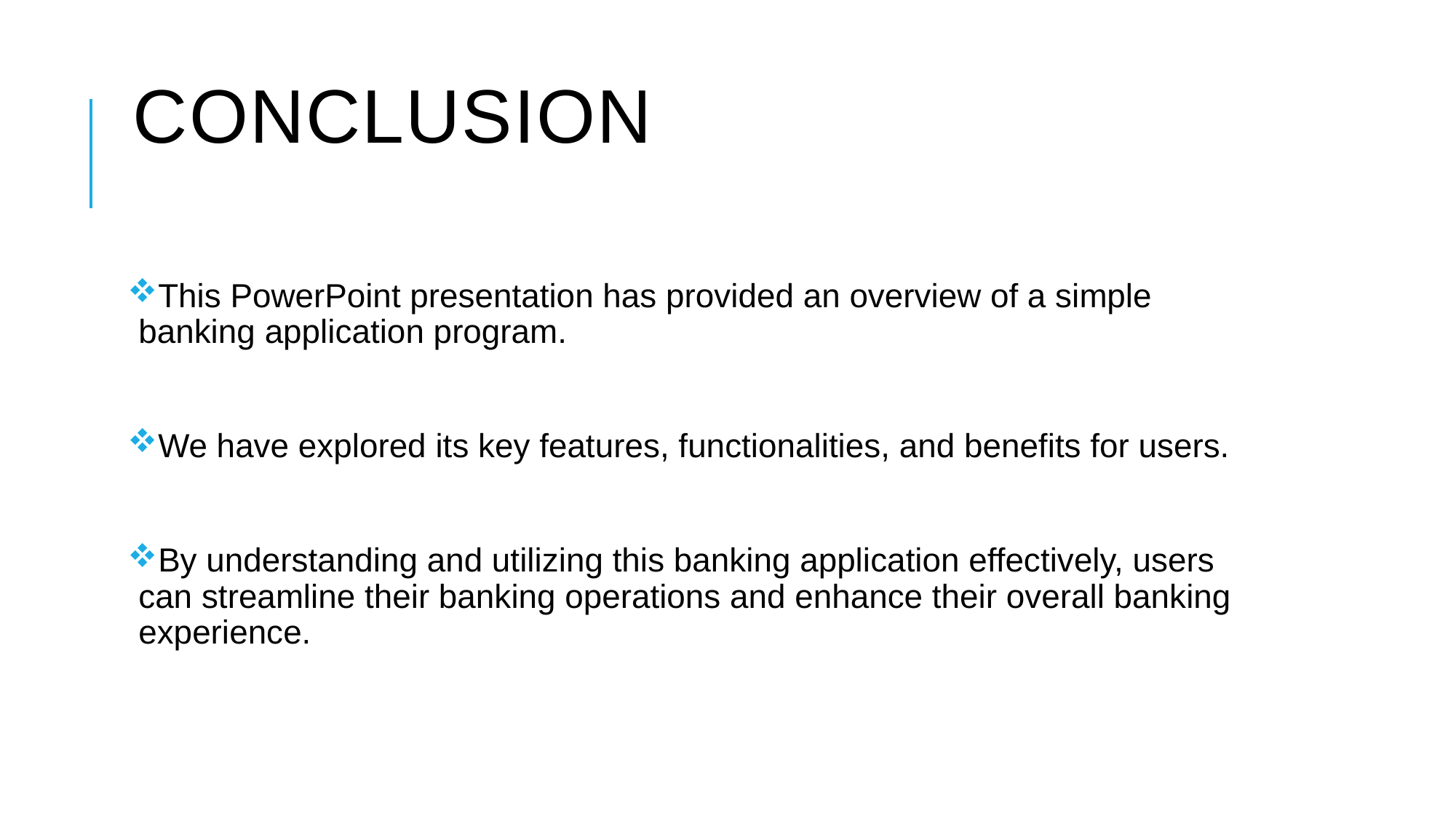

# Conclusion
This PowerPoint presentation has provided an overview of a simple banking application program.

We have explored its key features, functionalities, and benefits for users.

By understanding and utilizing this banking application effectively, users can streamline their banking operations and enhance their overall banking experience.